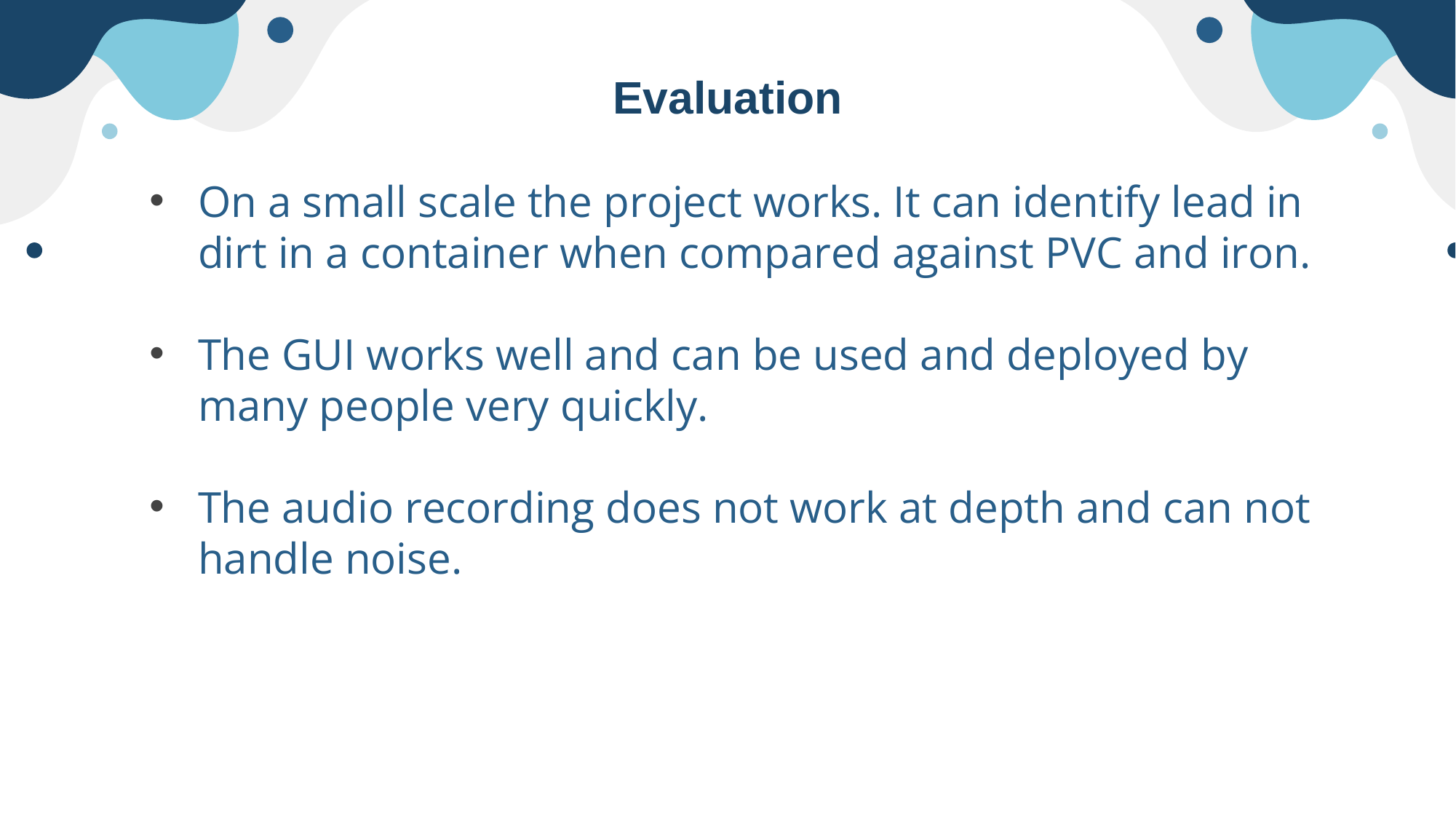

# Evaluation
On a small scale the project works. It can identify lead in dirt in a container when compared against PVC and iron.

The GUI works well and can be used and deployed by many people very quickly.

The audio recording does not work at depth and can not handle noise.